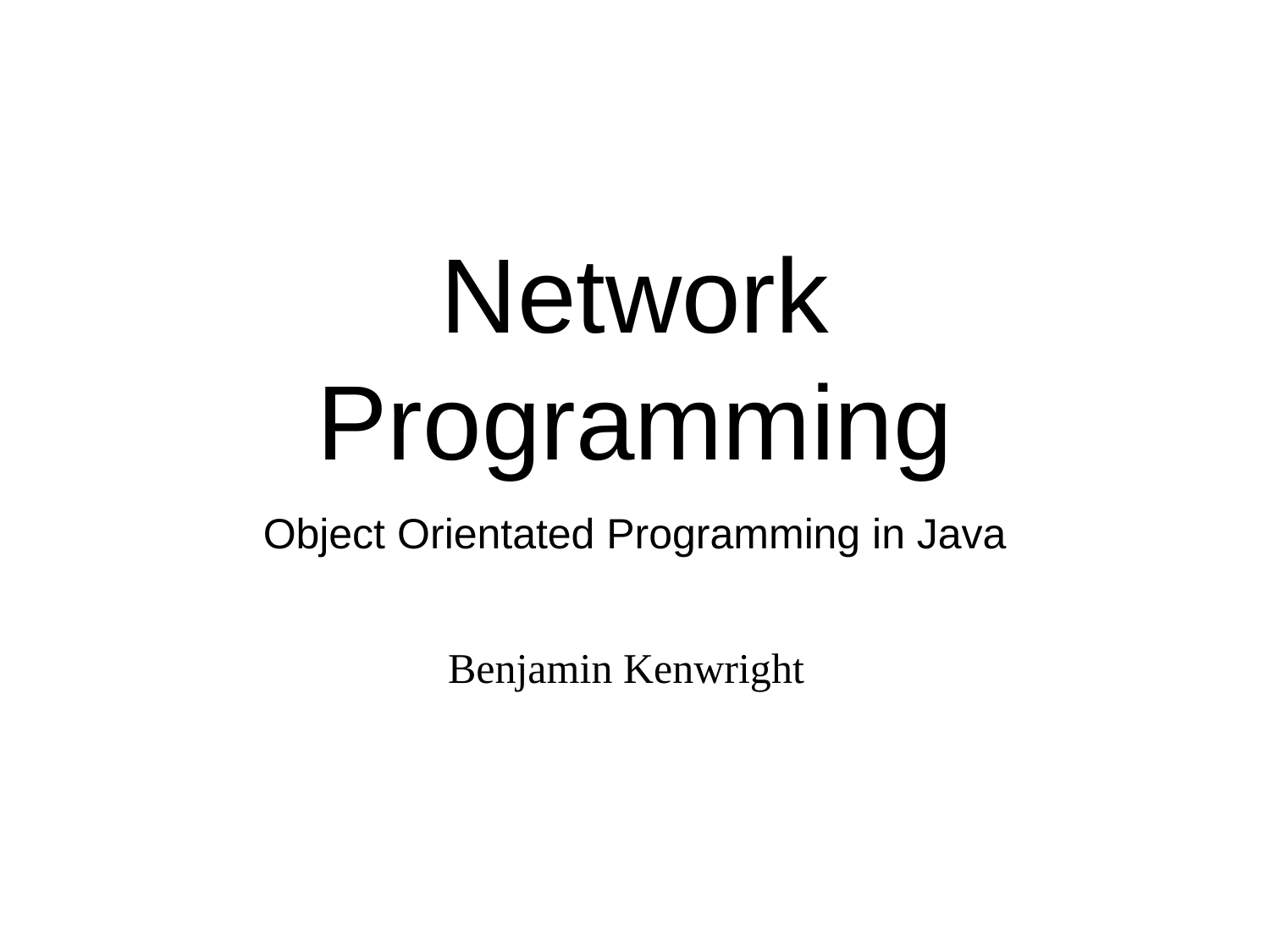

# Network Programming
Object Orientated Programming in Java
Benjamin Kenwright